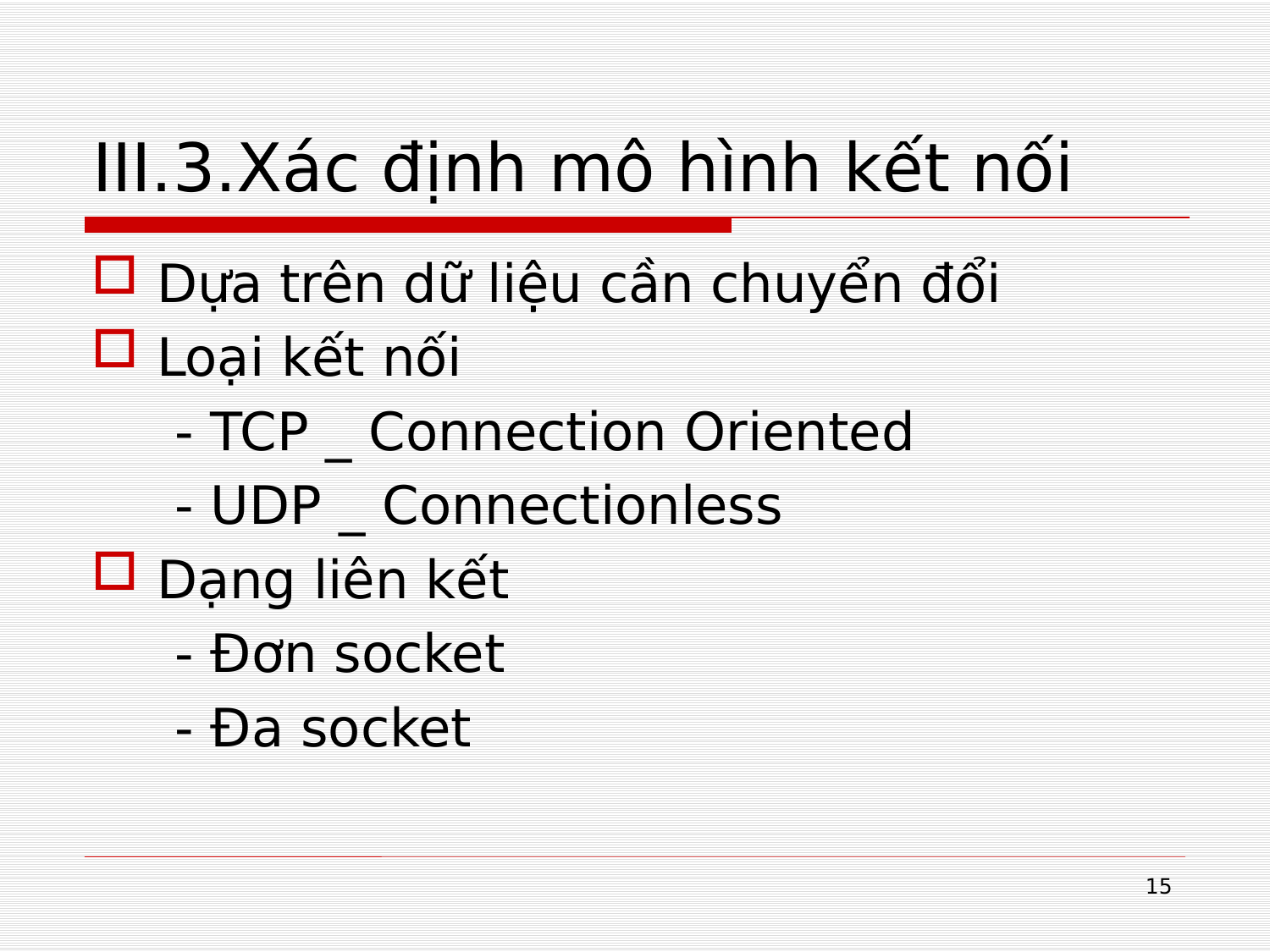

# III.3.Xác định mô hình kết nối
Dựa trên dữ liệu cần chuyển đổi
Loại kết nối
     - TCP _ Connection Oriented
     - UDP _ Connectionless
Dạng liên kết
     - Đơn socket
     - Đa socket
15